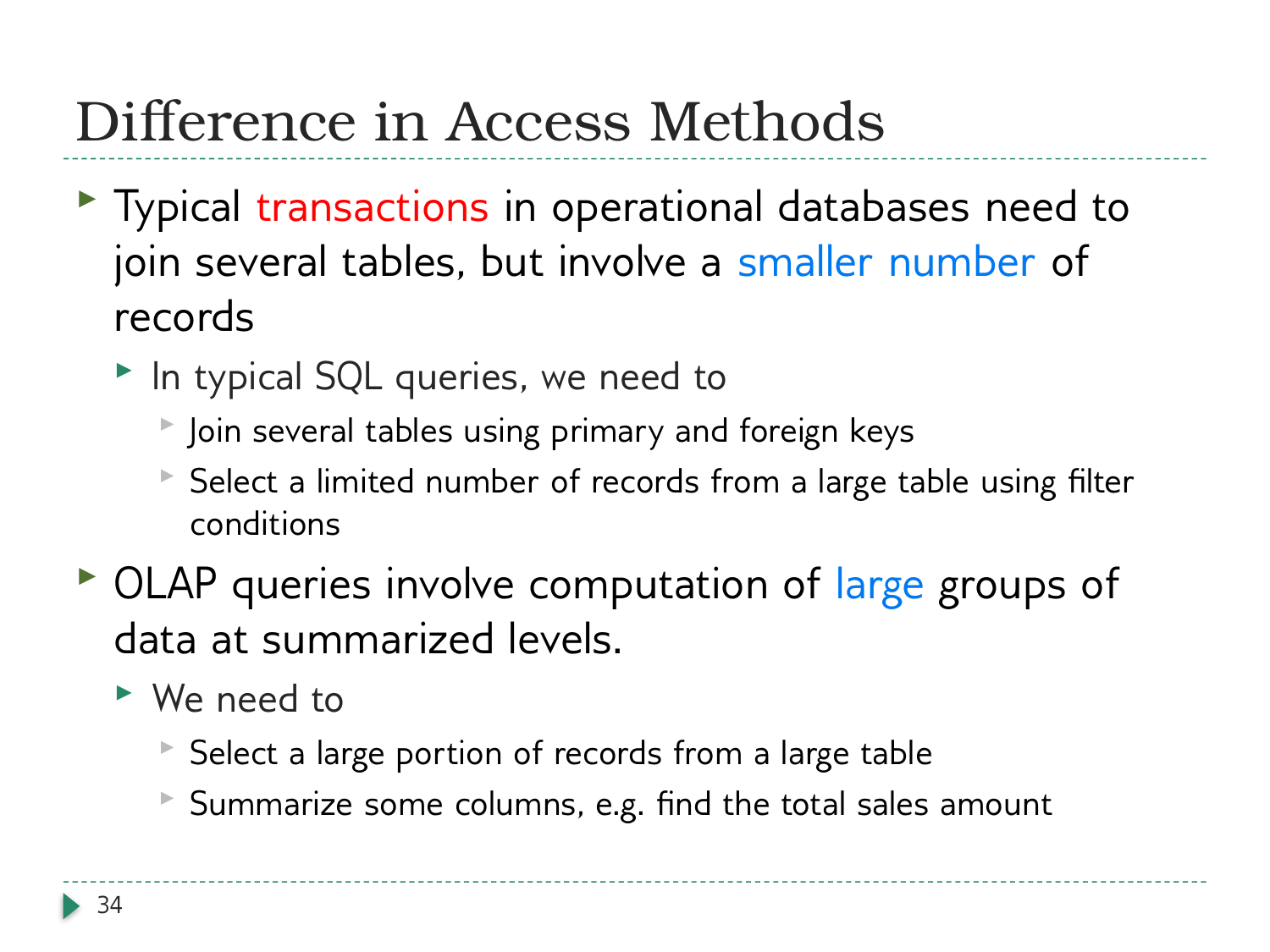

# Difference in Access Methods
Typical transactions in operational databases need to join several tables, but involve a smaller number of records
In typical SQL queries, we need to
Join several tables using primary and foreign keys
Select a limited number of records from a large table using filter conditions
OLAP queries involve computation of large groups of data at summarized levels.
We need to
Select a large portion of records from a large table
Summarize some columns, e.g. find the total sales amount
34